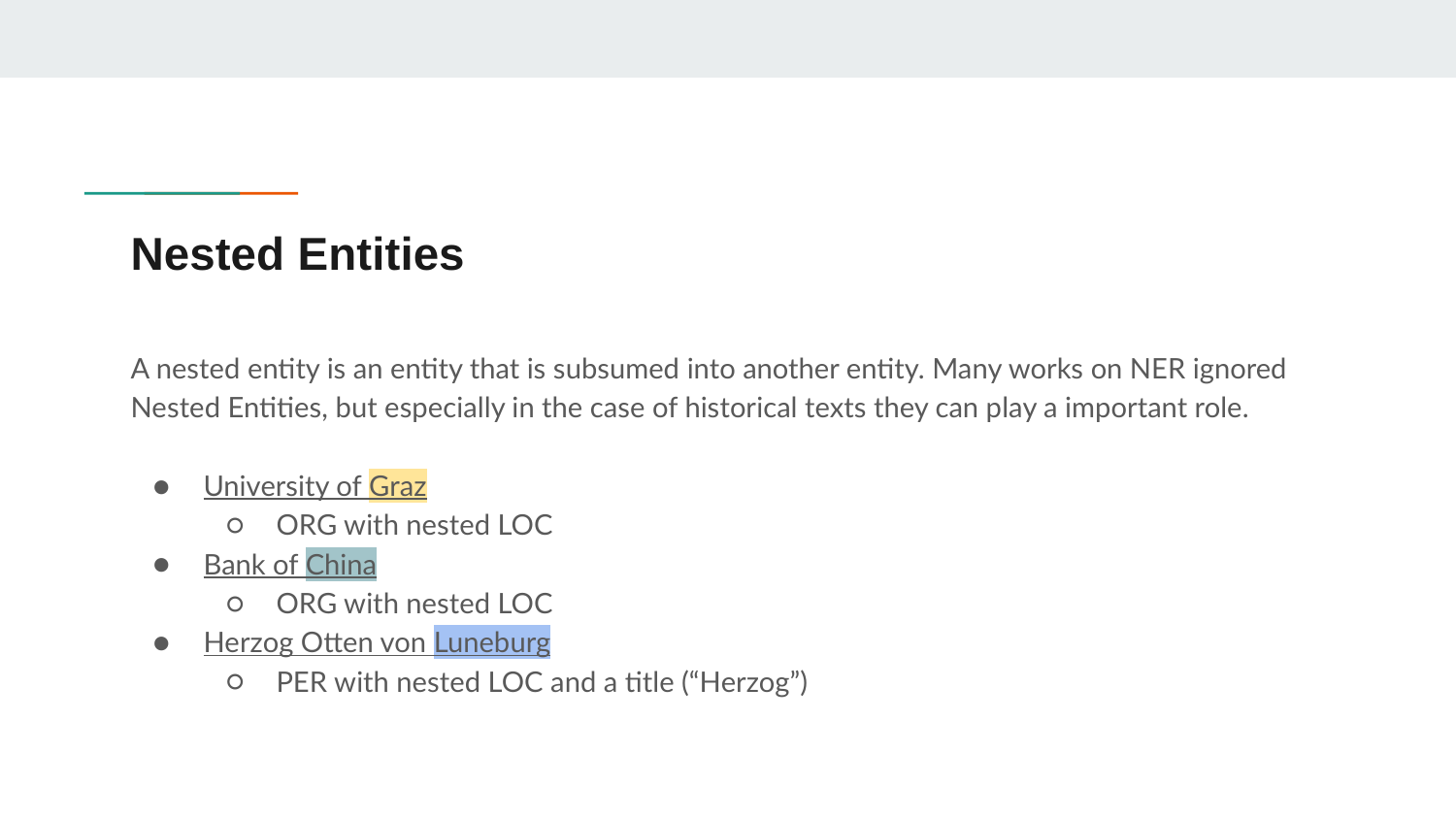

# Nested Entities
A nested entity is an entity that is subsumed into another entity. Many works on NER ignored Nested Entities, but especially in the case of historical texts they can play a important role.

University of Graz
ORG with nested LOC
Bank of China
ORG with nested LOC
Herzog Otten von Luneburg
PER with nested LOC and a title (“Herzog”)